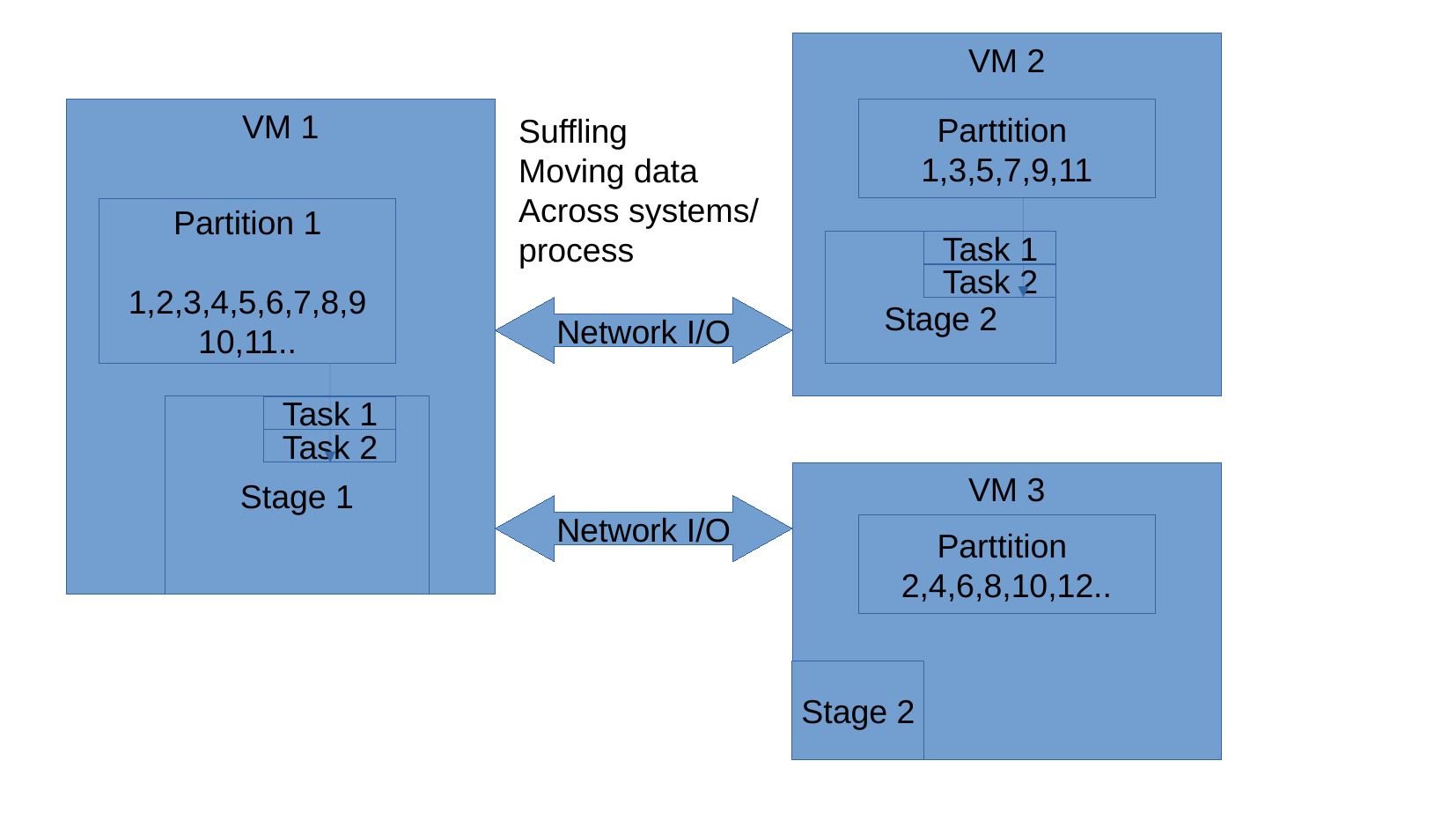

VM 2
VM 1
Parttition
1,3,5,7,9,11
Suffling
Moving data
Across systems/
process
Partition 1

1,2,3,4,5,6,7,8,9
10,11..

Stage 2
Task 1
Task 2
Network I/O

Stage 1
Task 1
Task 2
VM 3
Network I/O
Parttition
2,4,6,8,10,12..
Stage 2